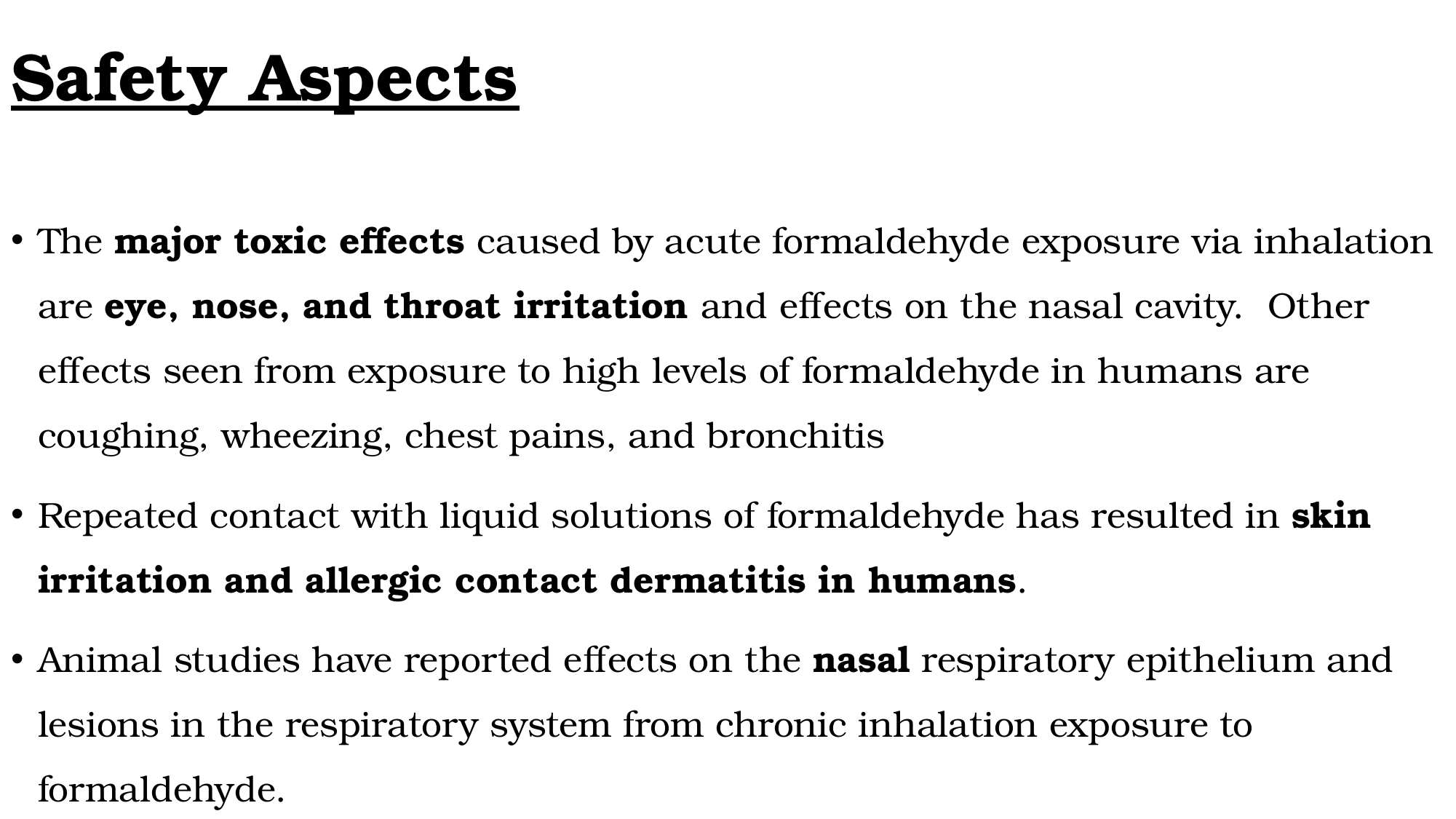

# Safety Aspects
The major toxic effects caused by acute formaldehyde exposure via inhalation are eye, nose, and throat irritation and effects on the nasal cavity.  Other effects seen from exposure to high levels of formaldehyde in humans are coughing, wheezing, chest pains, and bronchitis
Repeated contact with liquid solutions of formaldehyde has resulted in skin irritation and allergic contact dermatitis in humans.
Animal studies have reported effects on the nasal respiratory epithelium and lesions in the respiratory system from chronic inhalation exposure to formaldehyde.